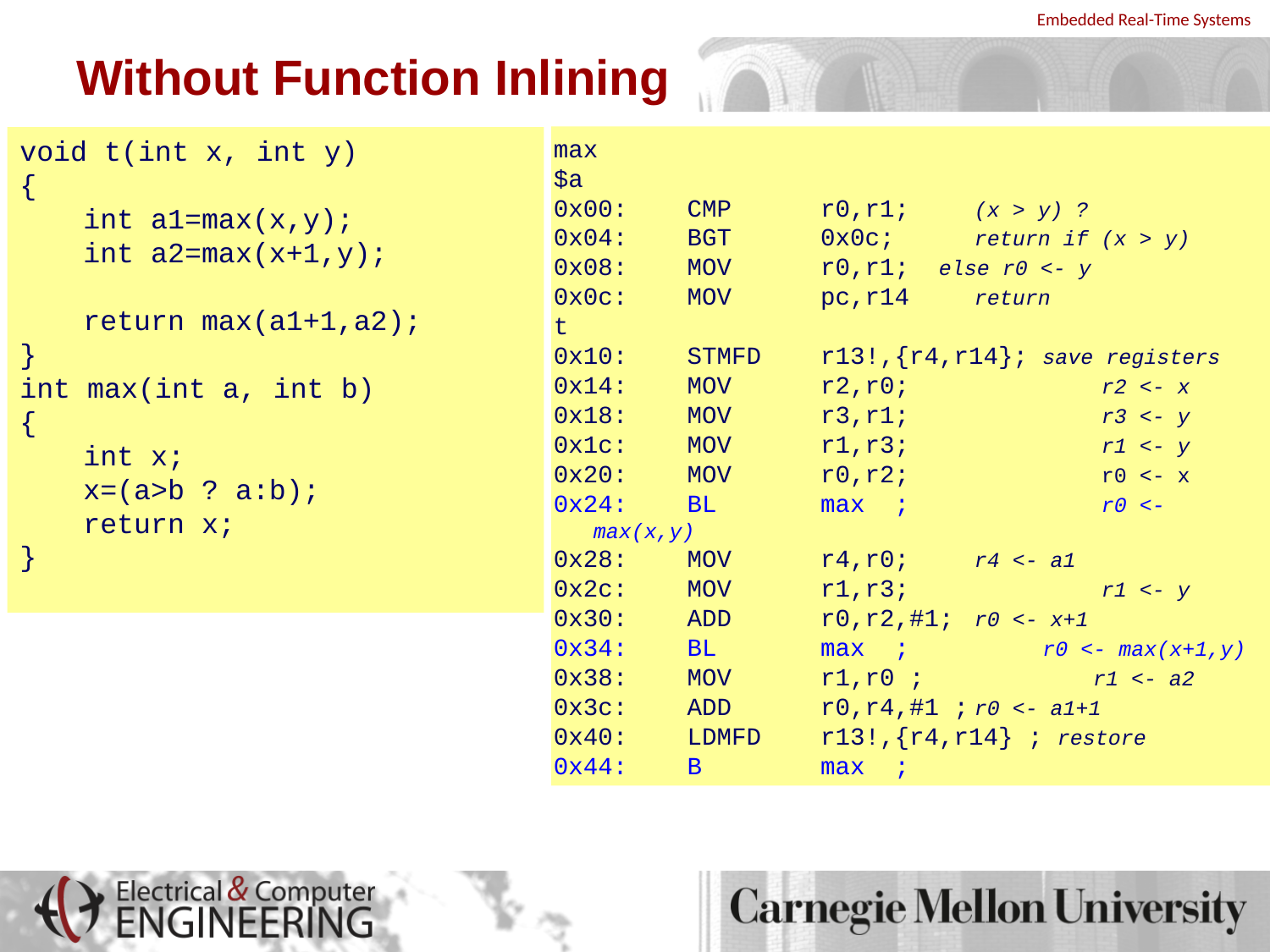

# Without Function Inlining
max
$a
0x00:    CMP      r0,r1;	(x > y) ?
0x04:    BGT      0x0c;	return if (x > y)
0x08:    MOV      r0,r1;  else r0 <- y
0x0c:    MOV      pc,r14	return
t
0x10:    STMFD    r13!,{r4,r14}; save registers
0x14:    MOV      r2,r0;	  	r2 <- x
0x18:    MOV      r3,r1;	  	r3 <- y
0x1c:    MOV      r1,r3;	  	r1 <- y
0x20:    MOV      r0,r2;	  	r0 <- x
0x24:    BL       max  ; 		r0 <- max(x,y)
0x28:    MOV      r4,r0;    	r4 <- a1
0x2c:    MOV      r1,r3;	  	r1 <- y
0x30:    ADD      r0,r2,#1;	r0 <- x+1
0x34:    BL       max  ;         r0 <- max(x+1,y)
0x38:    MOV      r1,r0 ;	        r1 <- a2
0x3c:    ADD      r0,r4,#1 ;	r0 <- a1+1
0x40:    LDMFD    r13!,{r4,r14} ; restore
0x44:    B        max  ;
void t(int x, int y)
{
	int a1=max(x,y);
	int a2=max(x+1,y);

	return max(a1+1,a2);
}
int max(int a, int b)
{
	int x;
	x=(a>b ? a:b);
	return x;
}